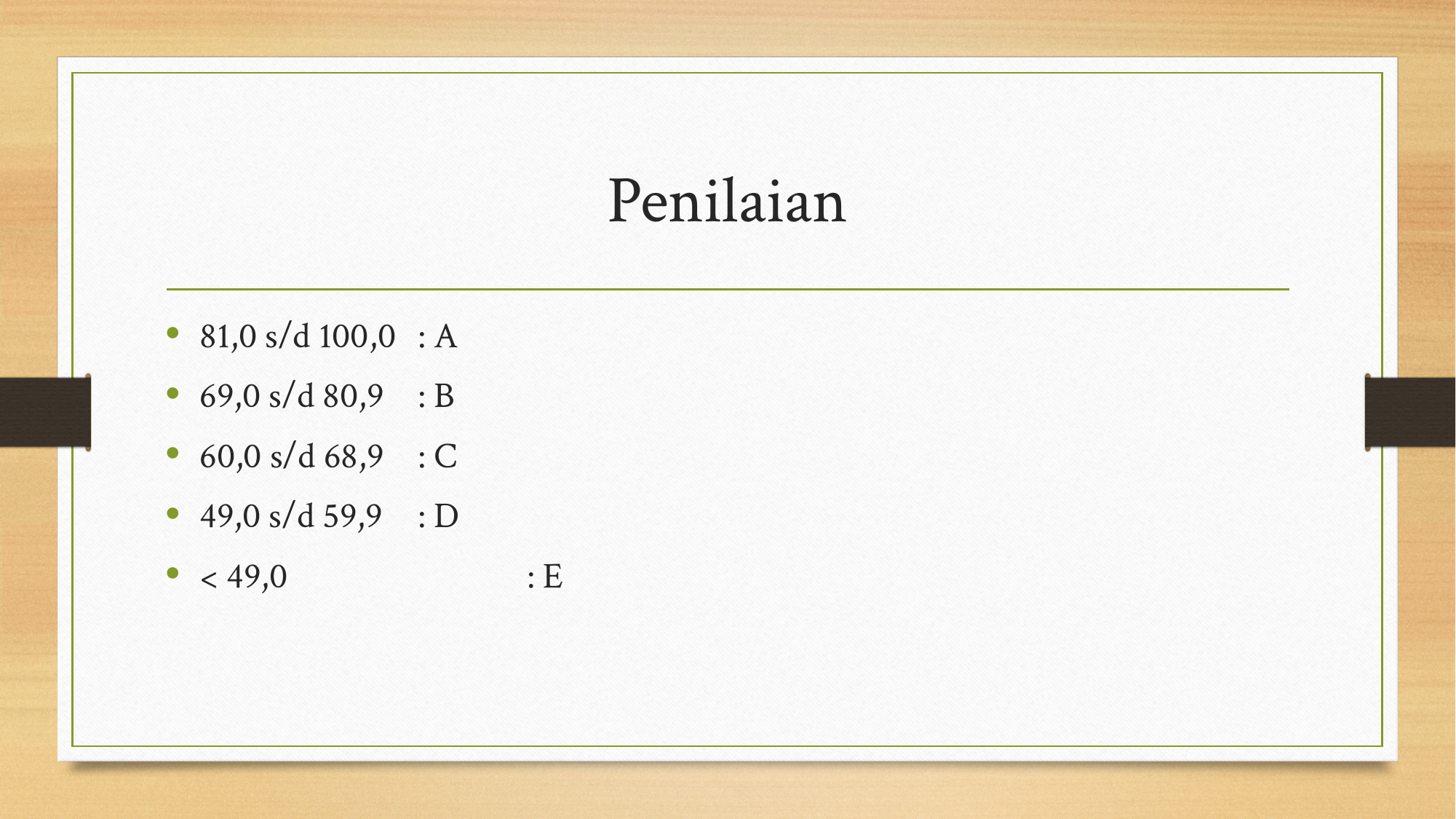

# Penilaian
81,0 s/d 100,0	: A
69,0 s/d 80,9	: B
60,0 s/d 68,9	: C
49,0 s/d 59,9	: D
< 49,0			: E